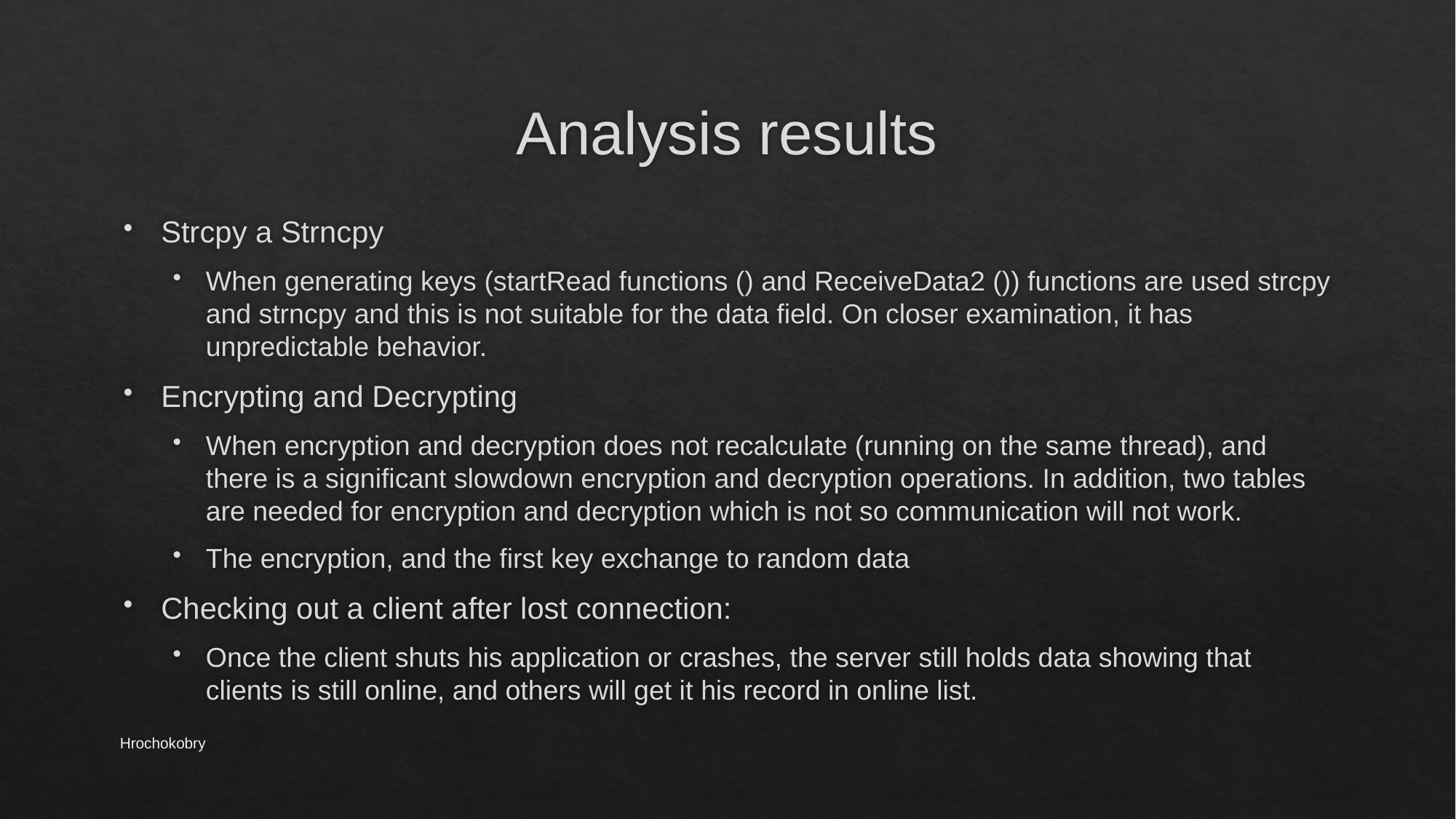

# Analysis results
Strcpy a Strncpy
When generating keys (startRead functions () and ReceiveData2 ()) functions are used strcpy and strncpy and this is not suitable for the data field. On closer examination, it has unpredictable behavior.
Encrypting and Decrypting
When encryption and decryption does not recalculate (running on the same thread), and there is a significant slowdown encryption and decryption operations. In addition, two tables are needed for encryption and decryption which is not so communication will not work.
The encryption, and the first key exchange to random data
Checking out a client after lost connection:
Once the client shuts his application or crashes, the server still holds data showing that clients is still online, and others will get it his record in online list.

Hrochokobry